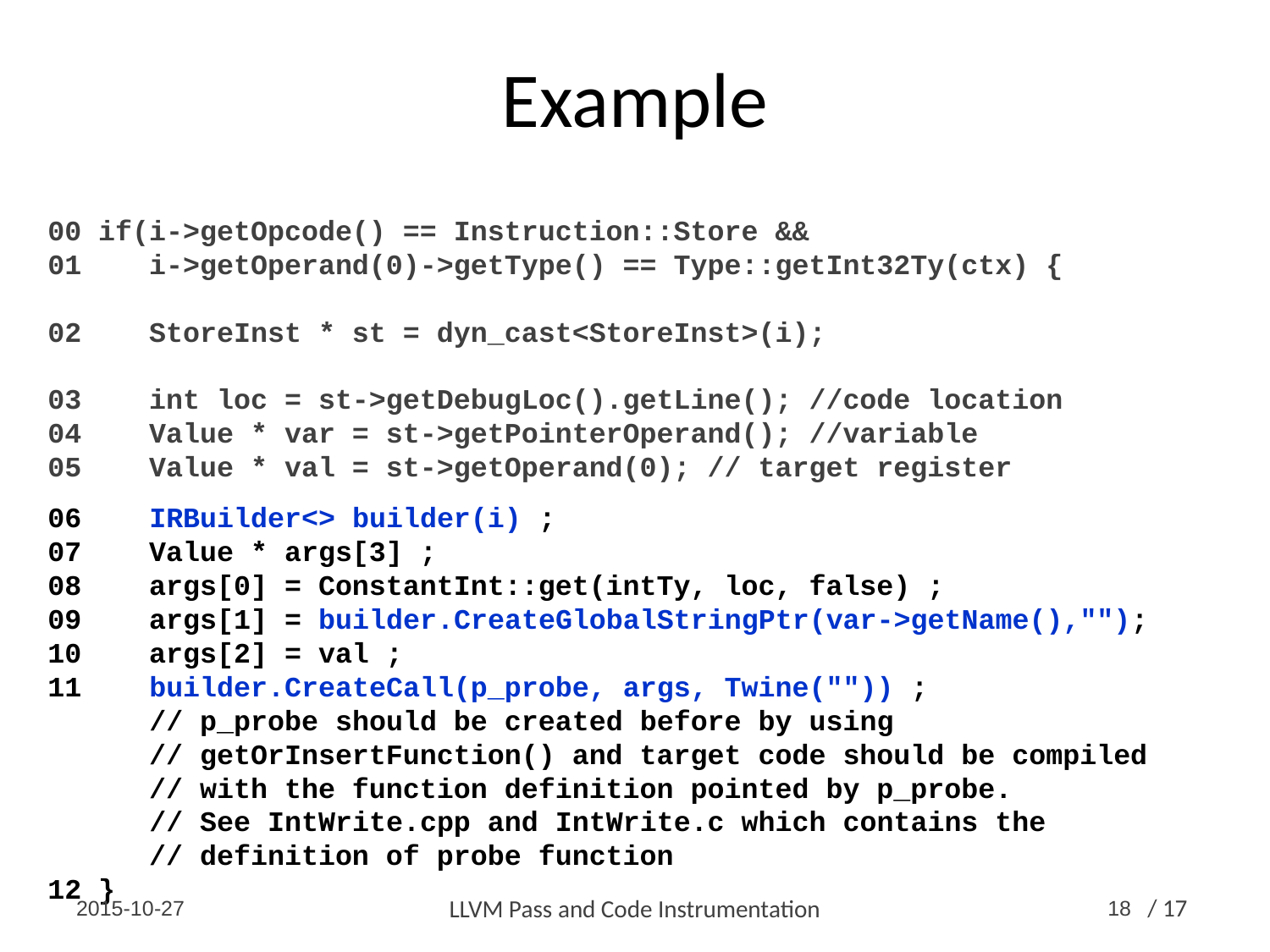

# Example
00 if(i->getOpcode() == Instruction::Store &&
01    i->getOperand(0)->getType() == Type::getInt32Ty(ctx) {

02    StoreInst * st = dyn_cast<StoreInst>(i);

03    int loc = st->getDebugLoc().getLine(); //code location
04    Value * var = st->getPointerOperand(); //variable
05    Value * val = st->getOperand(0); // target register

06    IRBuilder<> builder(i) ;
07    Value * args[3] ;
08    args[0] = ConstantInt::get(intTy, loc, false) ;
09    args[1] = builder.CreateGlobalStringPtr(var->getName(),"");
10    args[2] = val ;
11    builder.CreateCall(p_probe, args, Twine("")) ;
      // p_probe should be created before by using
      // getOrInsertFunction() and target code should be compiled
      // with the function definition pointed by p_probe.
      // See IntWrite.cpp and IntWrite.c which contains the
      // definition of probe function
12 }
2015-10-27
LLVM Pass and Code Instrumentation
18